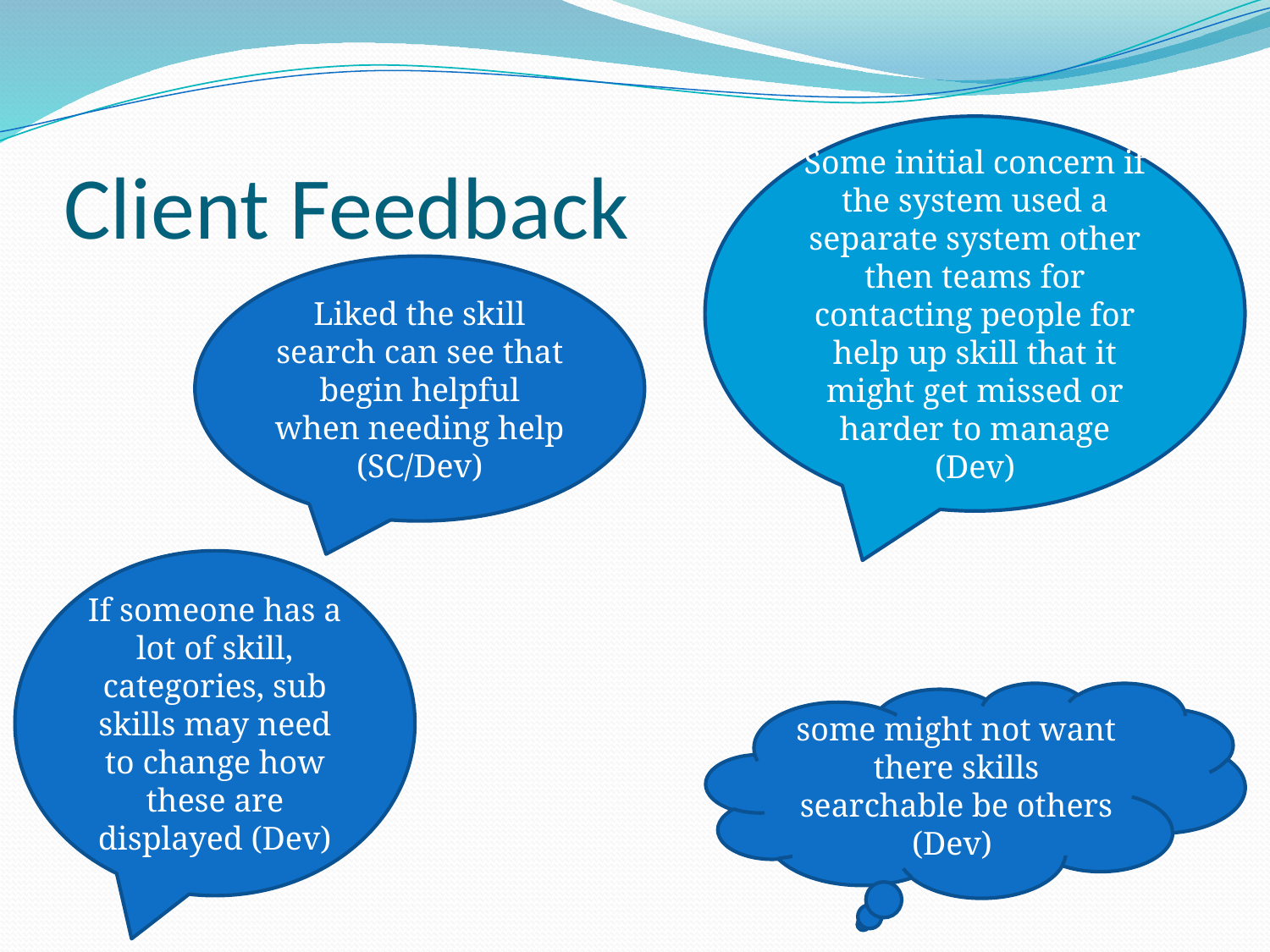

# Client Feedback
Some initial concern if the system used a separate system other then teams for contacting people for help up skill that it might get missed or harder to manage (Dev)
Liked the skill search can see that begin helpful when needing help (SC/Dev)
If someone has a lot of skill, categories, sub skills may need to change how these are displayed (Dev)
some might not want there skills searchable be others (Dev)